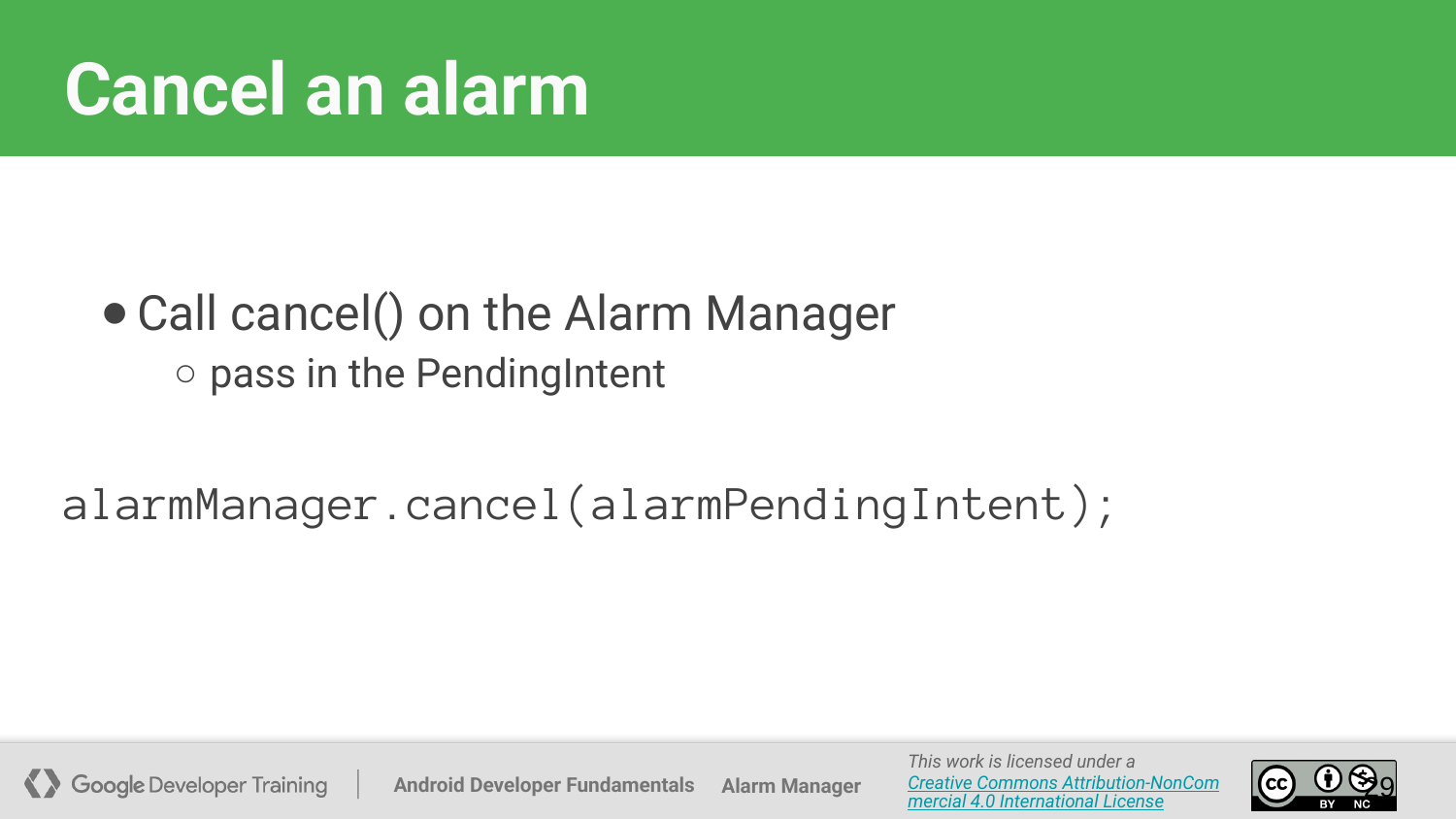

# Cancel an alarm
Call cancel() on the Alarm Manager
pass in the PendingIntent

alarmManager.cancel(alarmPendingIntent);

29